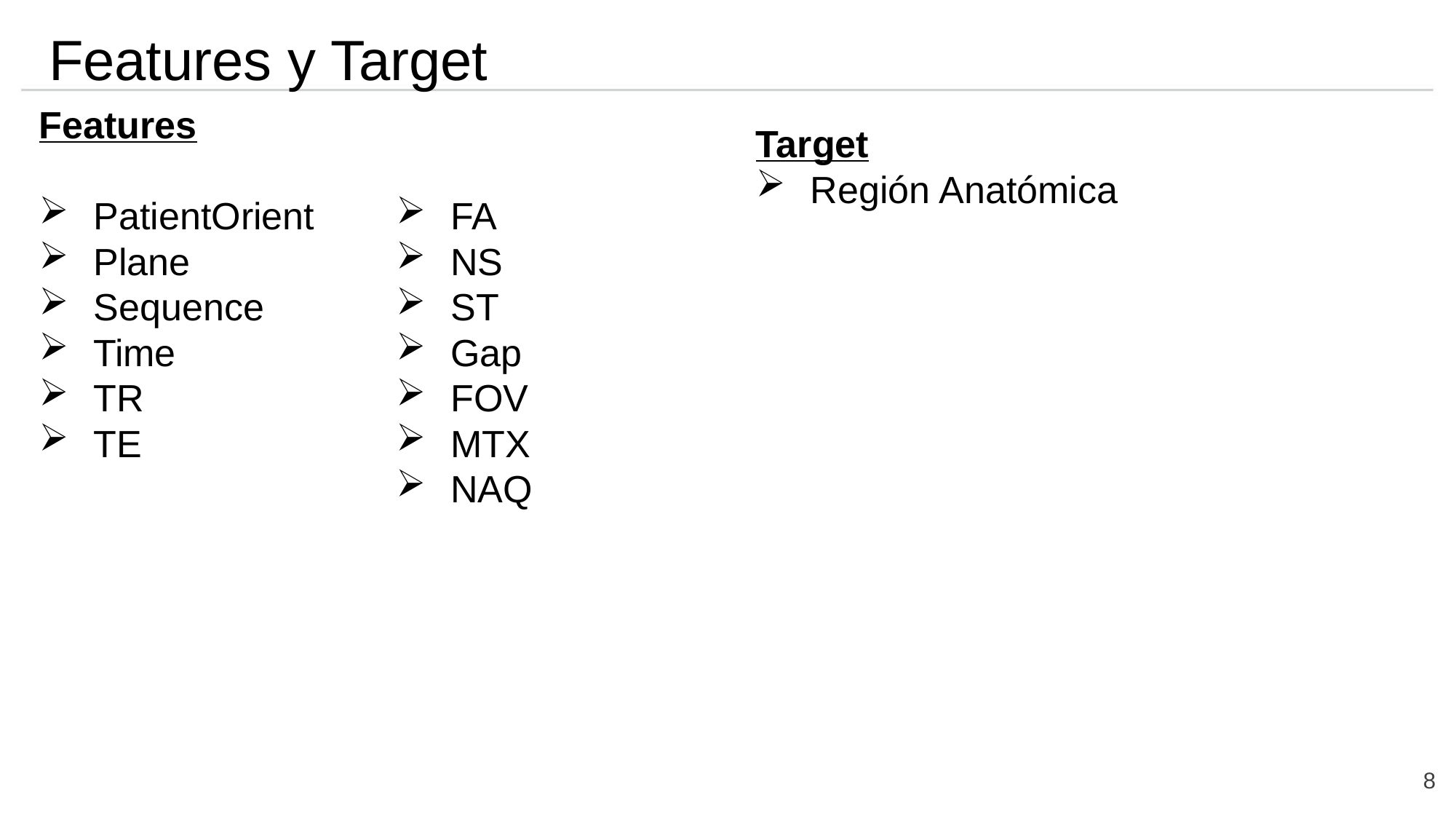

# Features y Target
Features

PatientOrient
Plane
Sequence
Time
TR
TE

FA
NS
ST
Gap
FOV
MTX
NAQ

Target
Región Anatómica

8